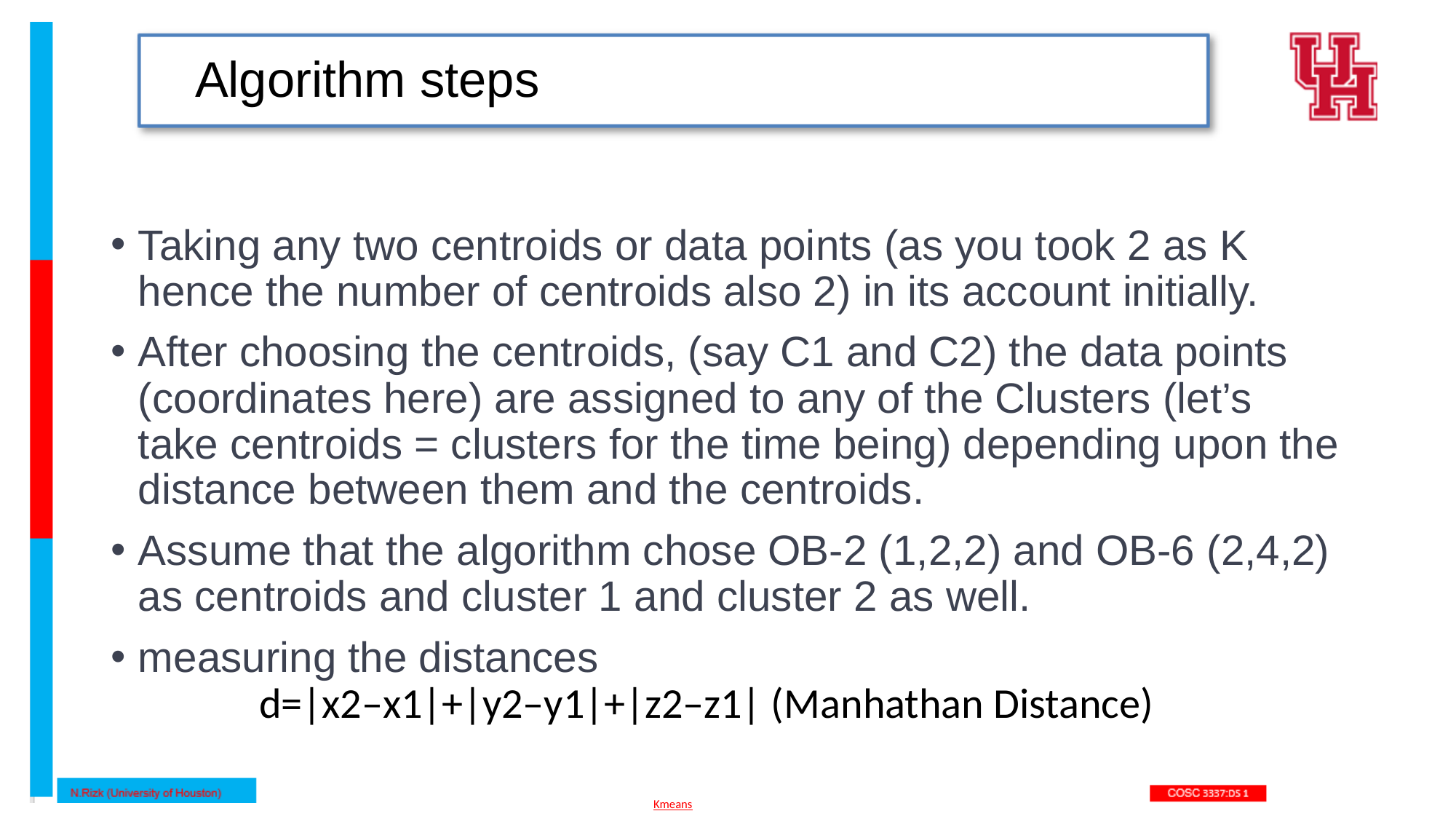

# Algorithm steps
Taking any two centroids or data points (as you took 2 as K hence the number of centroids also 2) in its account initially.
After choosing the centroids, (say C1 and C2) the data points (coordinates here) are assigned to any of the Clusters (let’s take centroids = clusters for the time being) depending upon the distance between them and the centroids.
Assume that the algorithm chose OB-2 (1,2,2) and OB-6 (2,4,2) as centroids and cluster 1 and cluster 2 as well.
measuring the distances
	 d=|x2–x1|+|y2–y1|+|z2–z1| (Manhathan Distance)

Kmeans